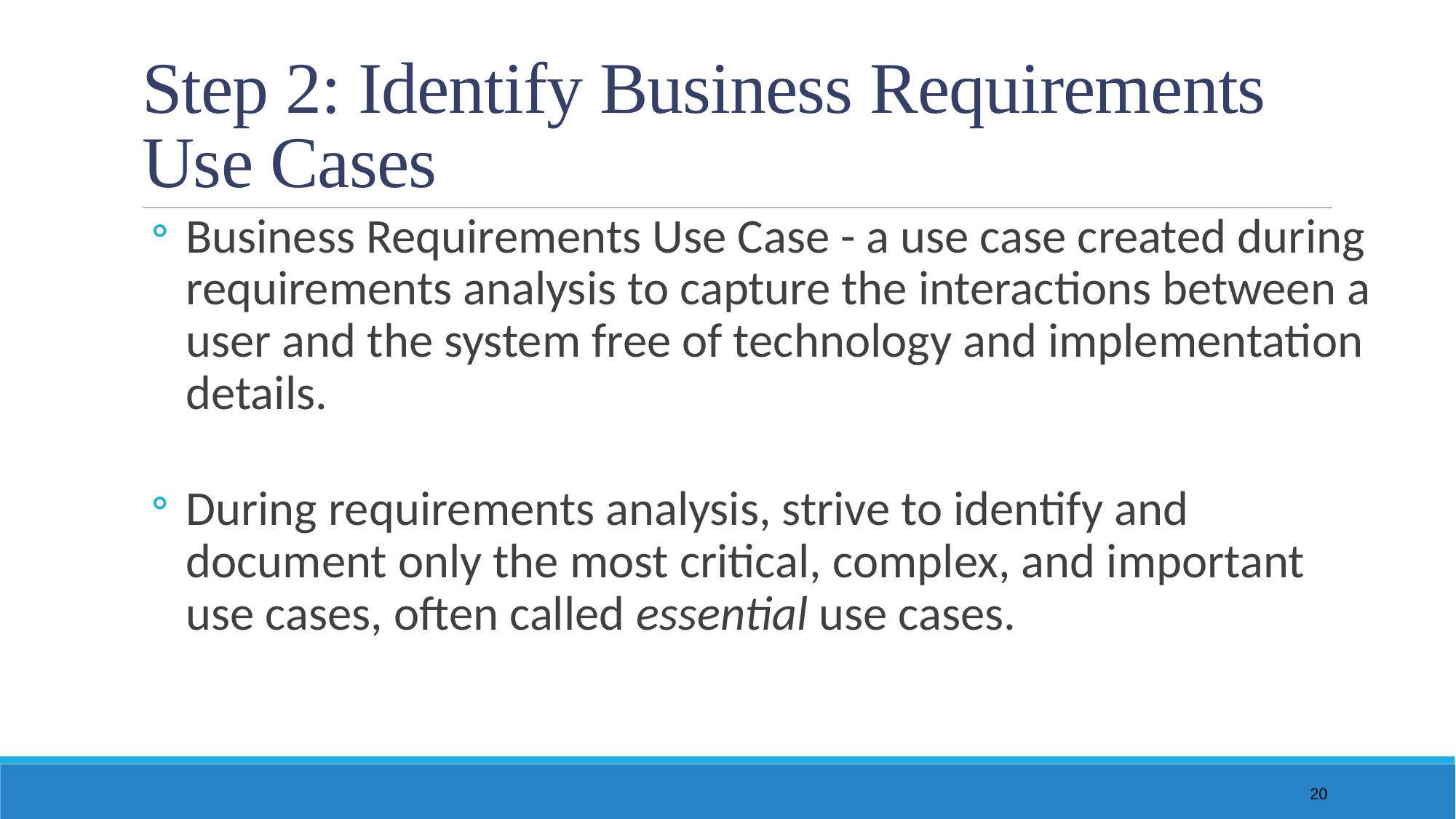

# Step 2: Identify Business Requirements Use Cases
Business Requirements Use Case - a use case created during requirements analysis to capture the interactions between a user and the system free of technology and implementation details.

During requirements analysis, strive to identify and document only the most critical, complex, and important use cases, often called essential use cases.
20